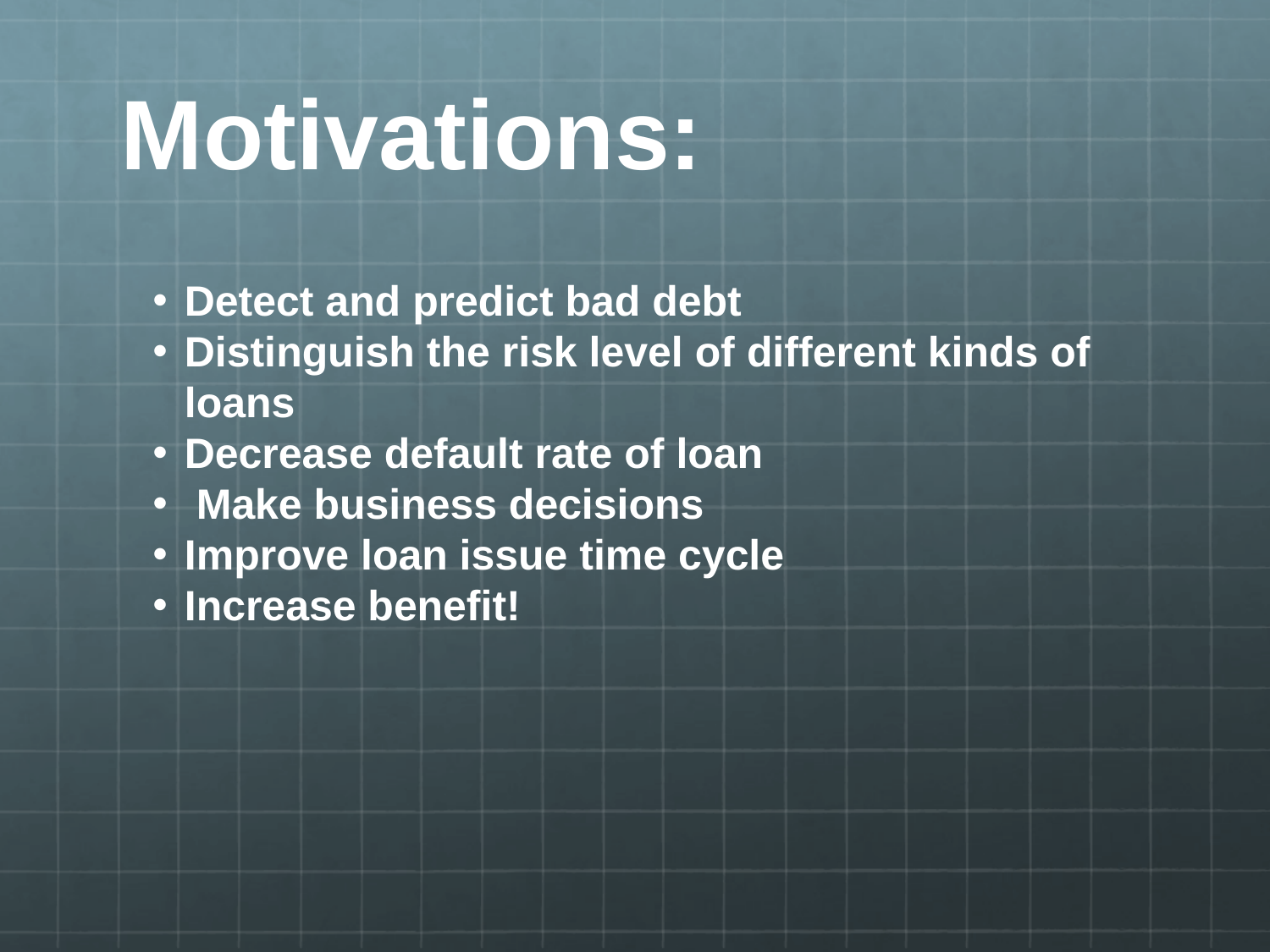

# Motivations:
Detect and predict bad debt
Distinguish the risk level of different kinds of loans
Decrease default rate of loan
 Make business decisions
Improve loan issue time cycle
Increase benefit!